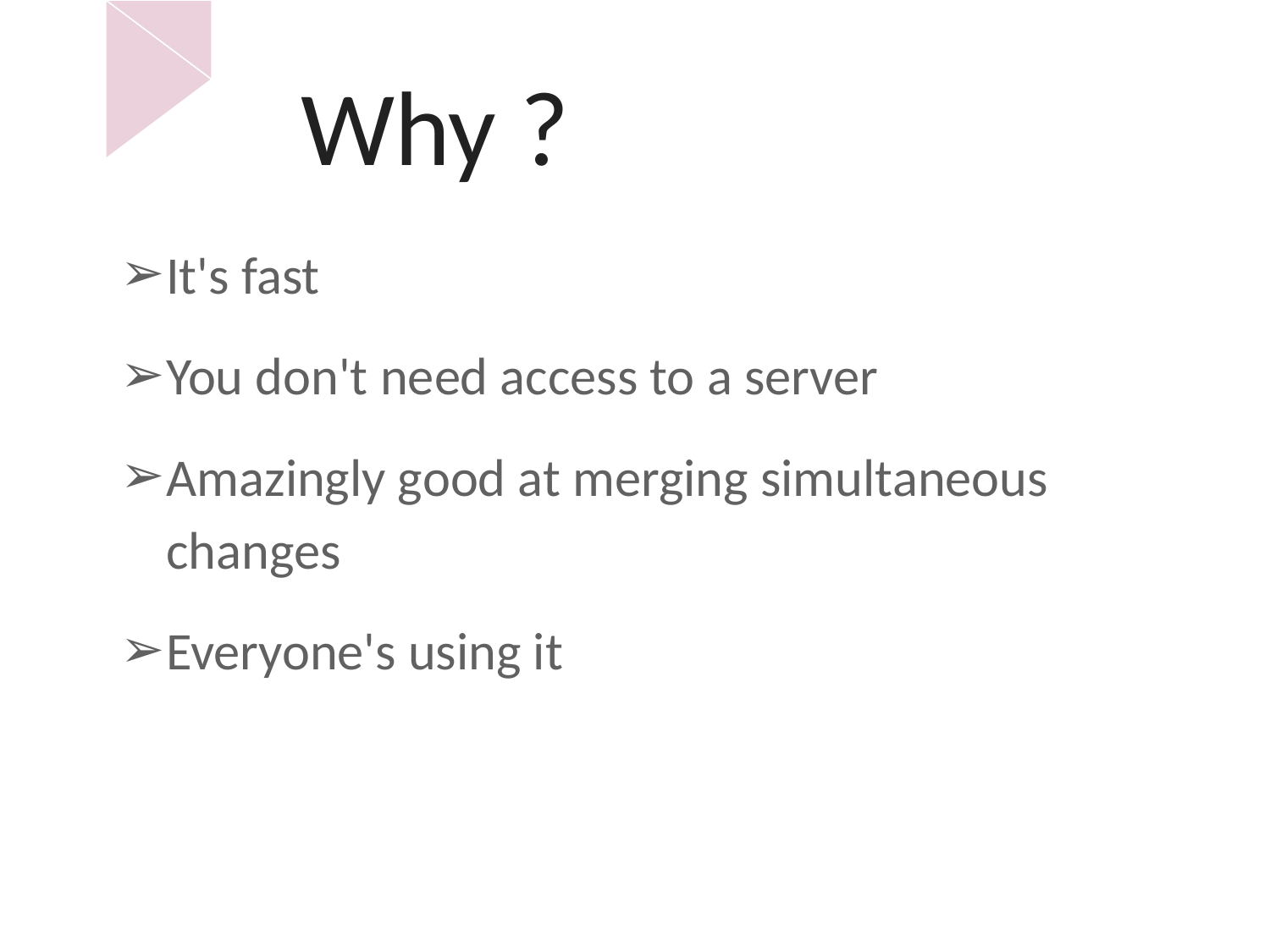

# Why ?
It's fast
You don't need access to a server
Amazingly good at merging simultaneous changes
Everyone's using it